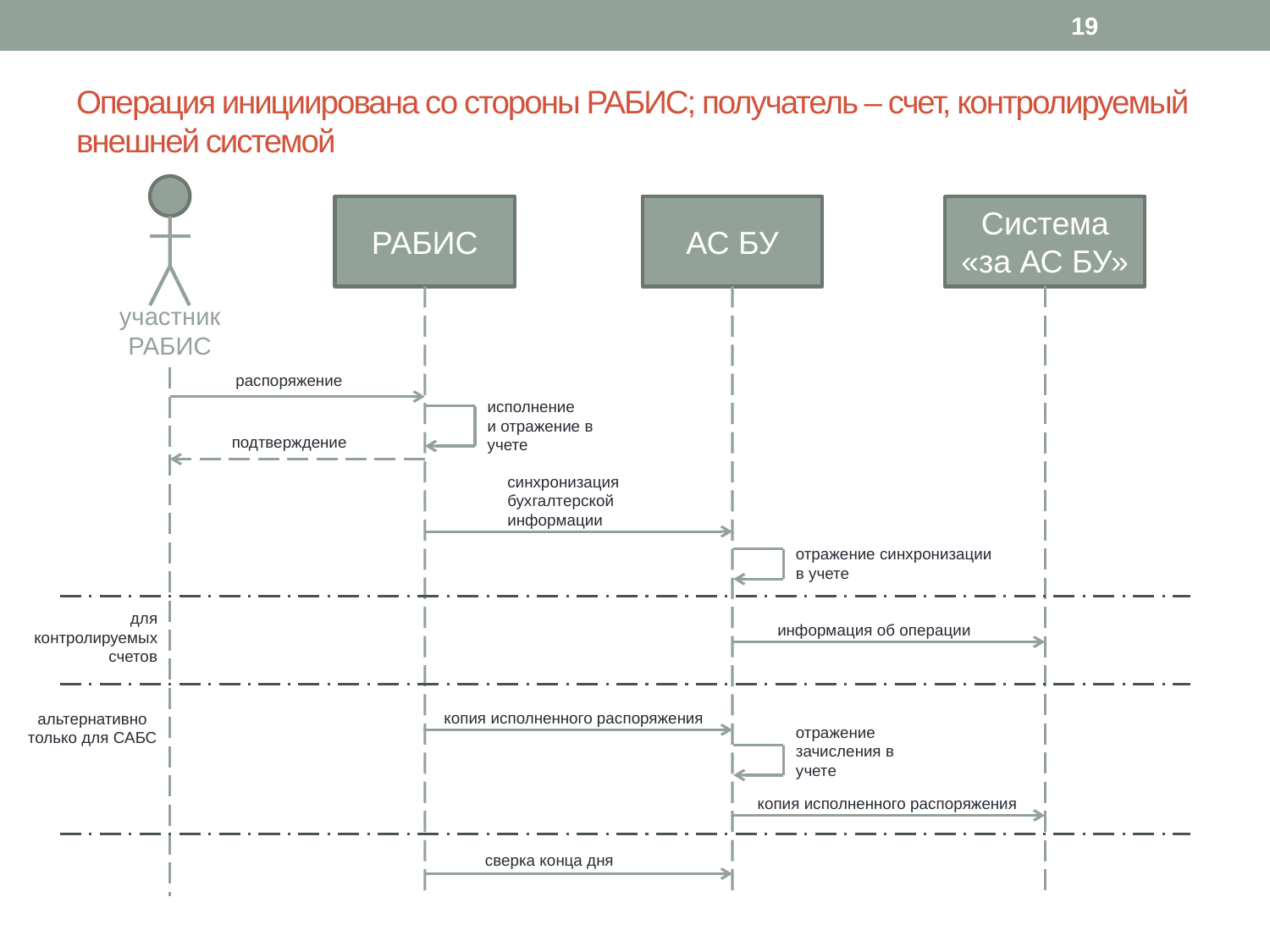

19
# Операция инициирована со стороны РАБИС; получатель – счет, контролируемый внешней системой

участник
РАБИС
РАБИС
АС БУ
Система
«за АС БУ»
распоряжение
исполнение
и отражение в
учете
подтверждение
синхронизация бухгалтерской информации
отражение синхронизации
в учете
для контролируемых счетов
информация об операции
копия исполненного распоряжения
альтернативно только для САБС
отражение зачисления в
учете
копия исполненного распоряжения
сверка конца дня